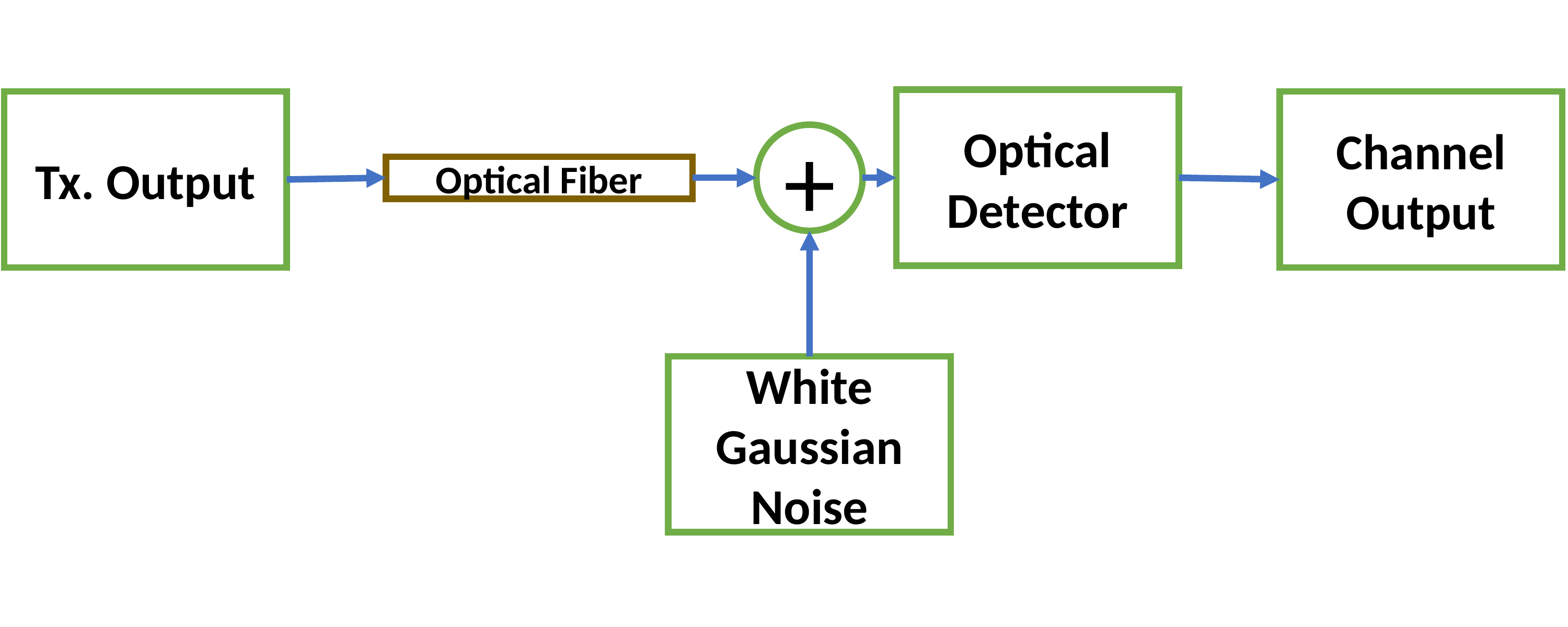

Optical Detector
Tx. Output
Channel Output
+
Optical Fiber
White Gaussian Noise